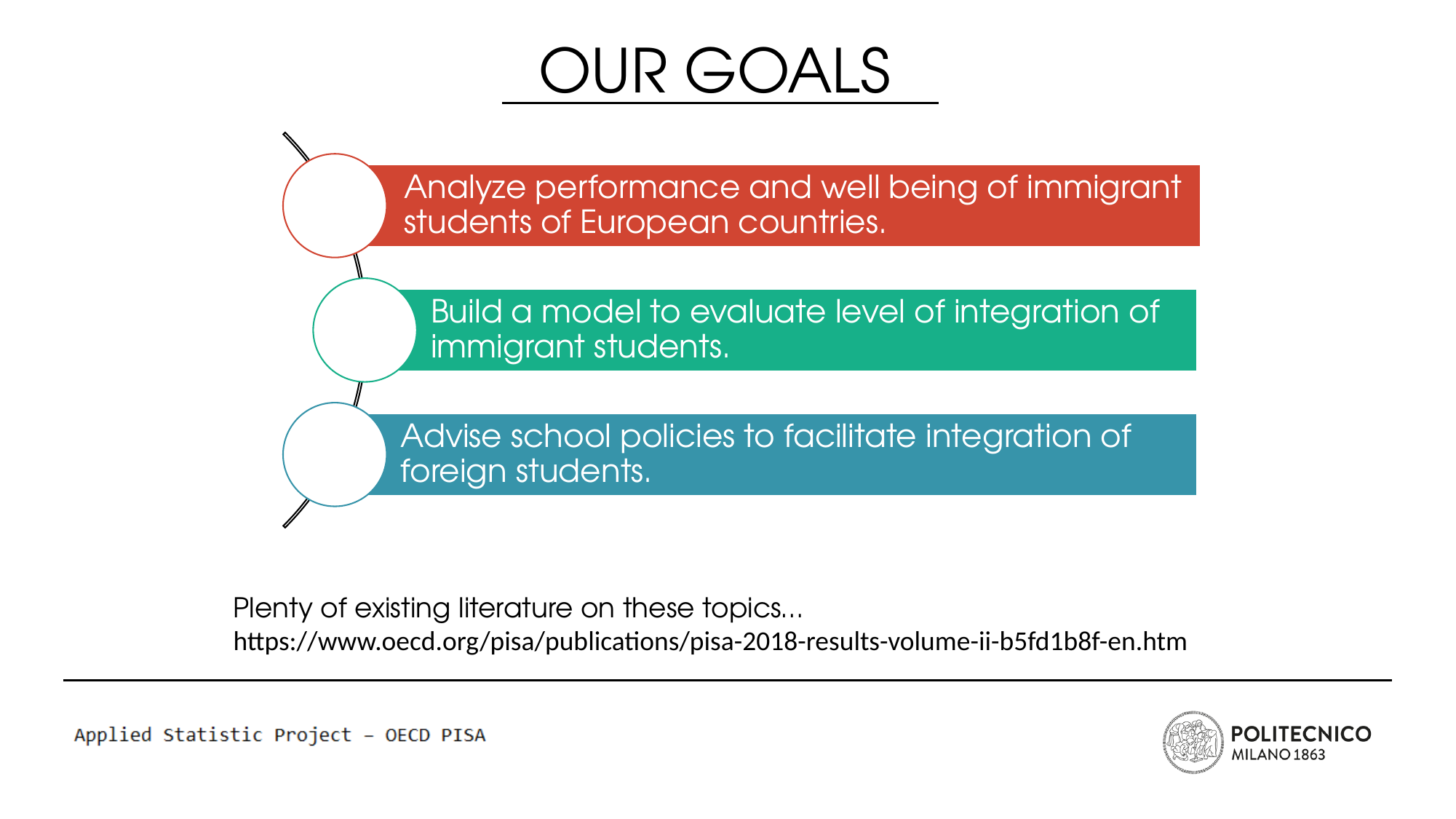

OUR GOALS
Analyze performance and well being of immigrant students of European countries.
Build a model to evaluate level of integration of immigrant students.
Advise school policies to facilitate integration of foreign students.
Plenty of existing literature on these topics…
https://www.oecd.org/pisa/publications/pisa-2018-results-volume-ii-b5fd1b8f-en.htm